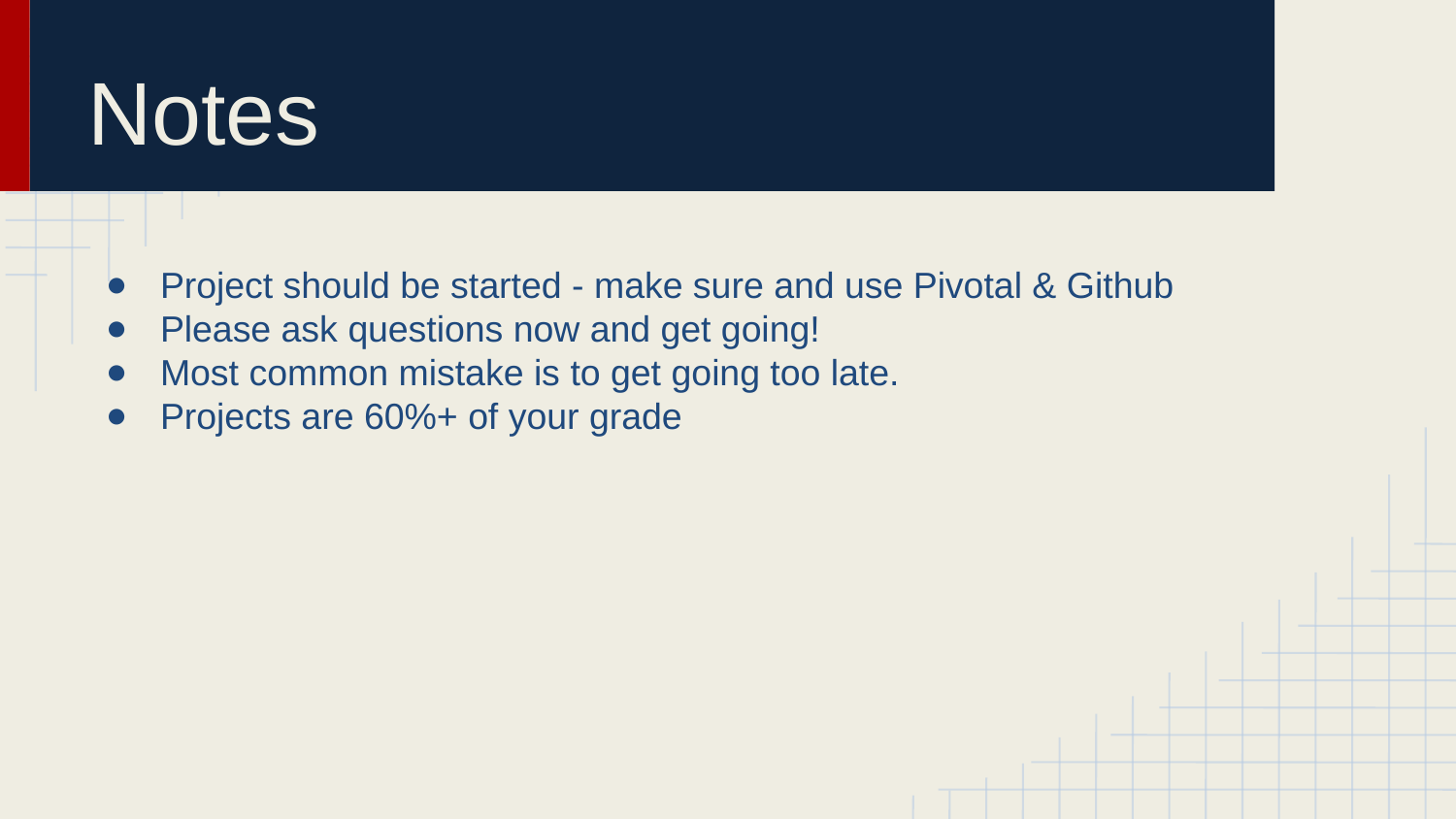

# Notes

Project should be started - make sure and use Pivotal & Github
Please ask questions now and get going!
Most common mistake is to get going too late.
Projects are 60%+ of your grade